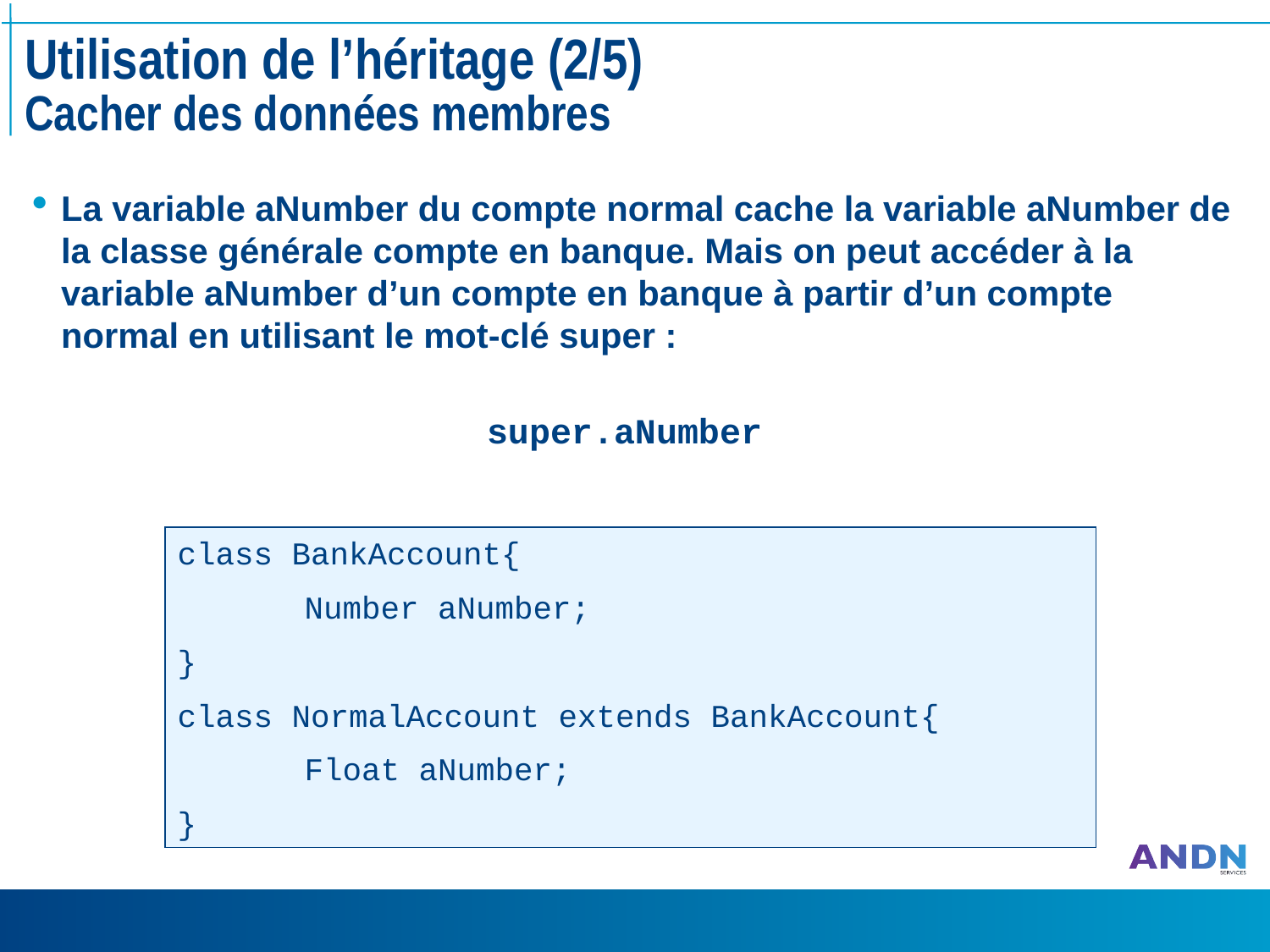

# Utilisation de l’héritage (2/5) Cacher des données membres
La variable aNumber du compte normal cache la variable aNumber de la classe générale compte en banque. Mais on peut accéder à la variable aNumber d’un compte en banque à partir d’un compte normal en utilisant le mot-clé super :
super.aNumber
class BankAccount{
 	Number aNumber;
}
class NormalAccount extends BankAccount{
	Float aNumber;
}